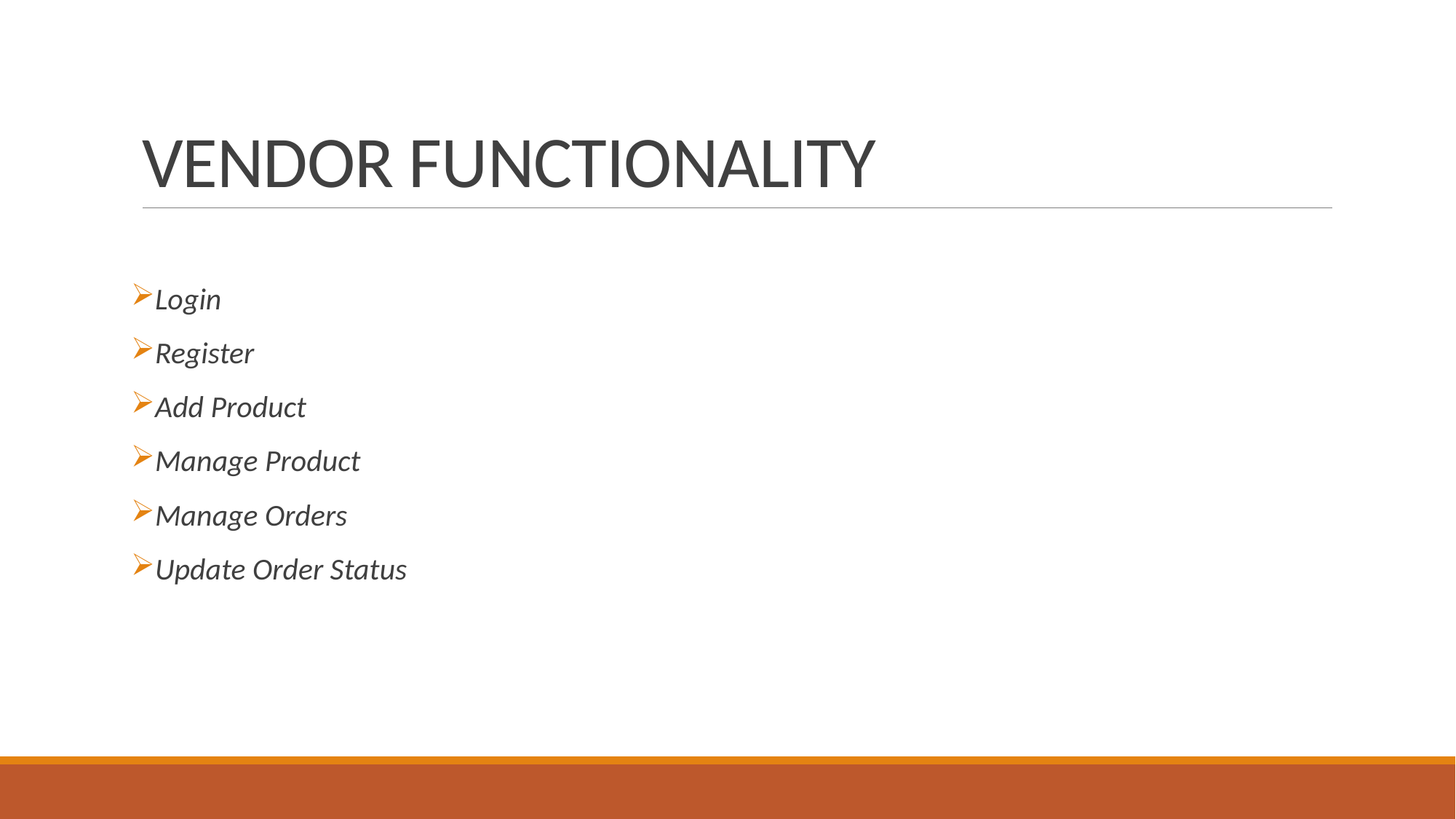

# VENDOR FUNCTIONALITY

Login
Register
Add Product
Manage Product
Manage Orders
Update Order Status